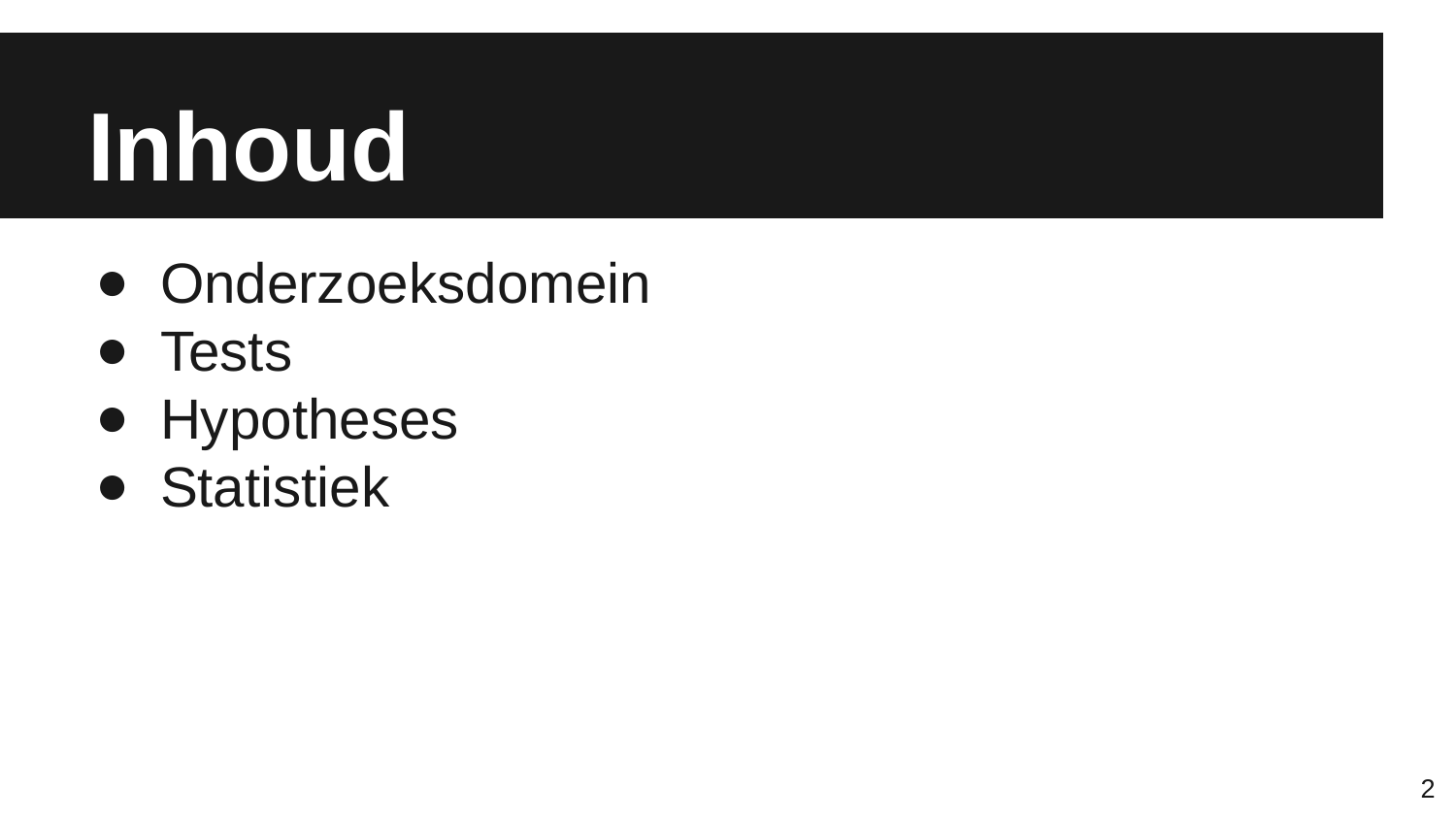

# Inhoud
Onderzoeksdomein
Tests
Hypotheses
Statistiek
2